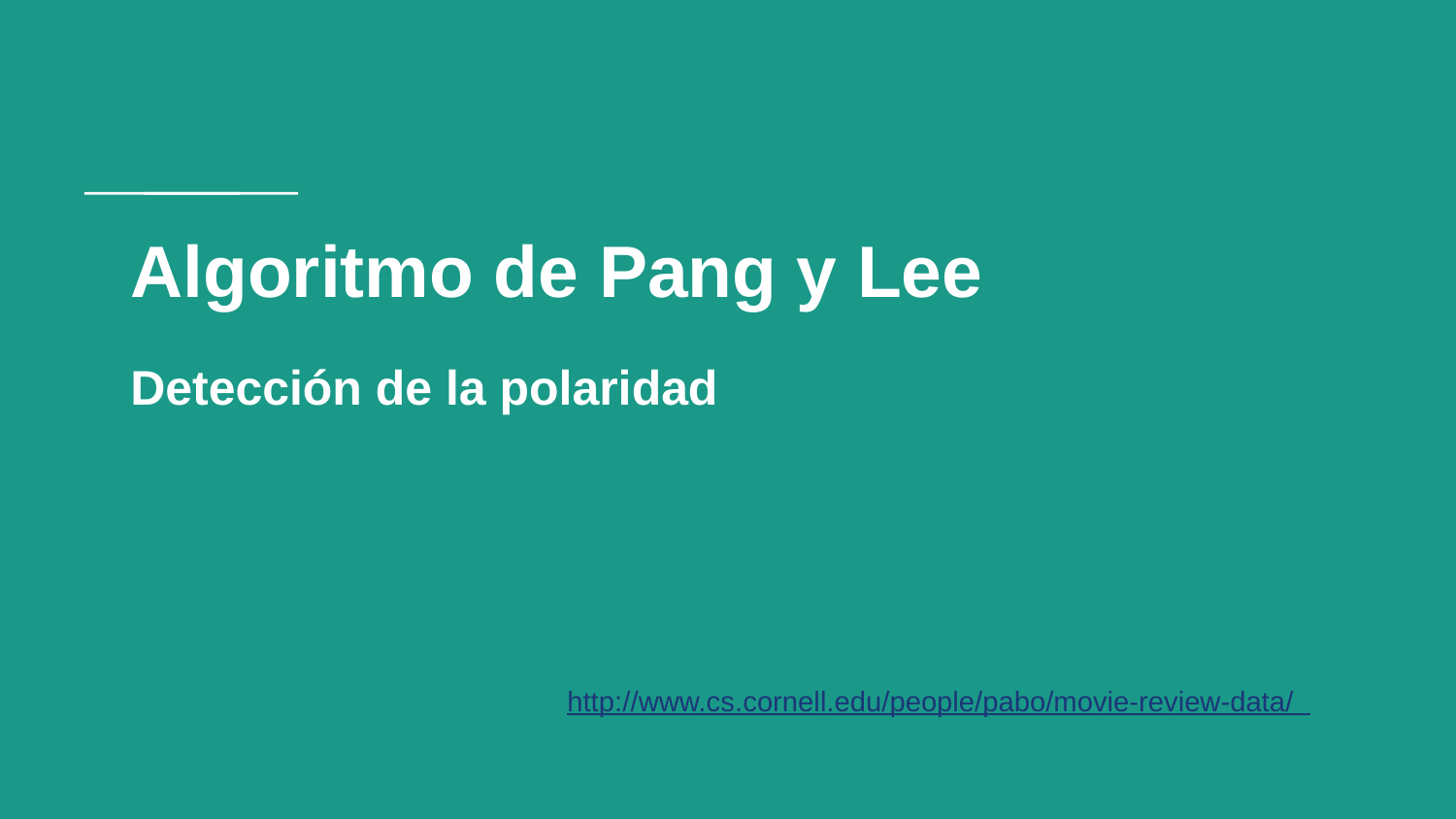

# Algoritmo de Pang y Lee
Detección de la polaridad
http://www.cs.cornell.edu/people/pabo/movie-review-data/